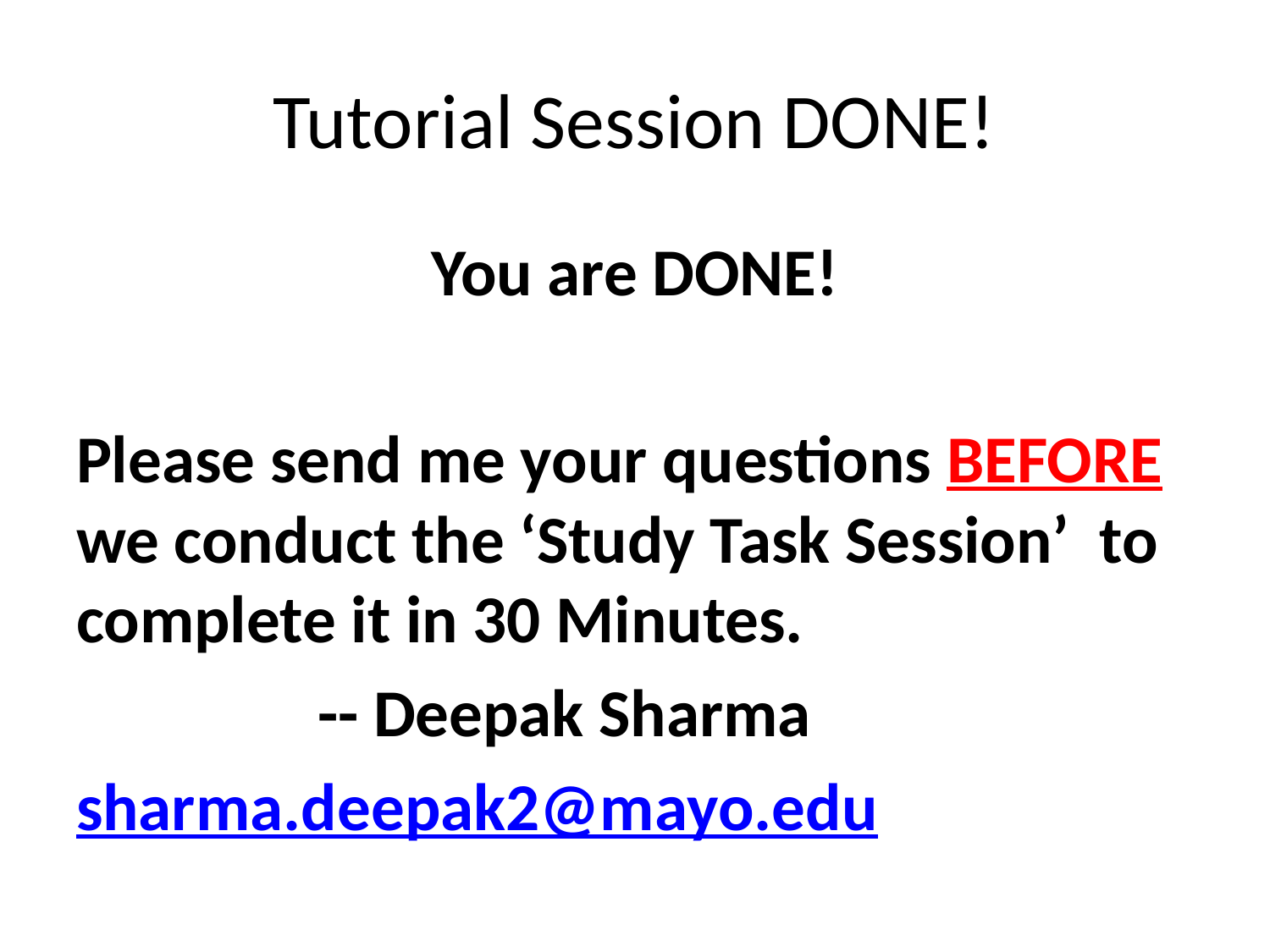

# Tutorial Session DONE!
You are DONE!

Please send me your questions BEFORE we conduct the ‘Study Task Session’  to complete it in 30 Minutes.
		-- Deepak Sharma
sharma.deepak2@mayo.edu